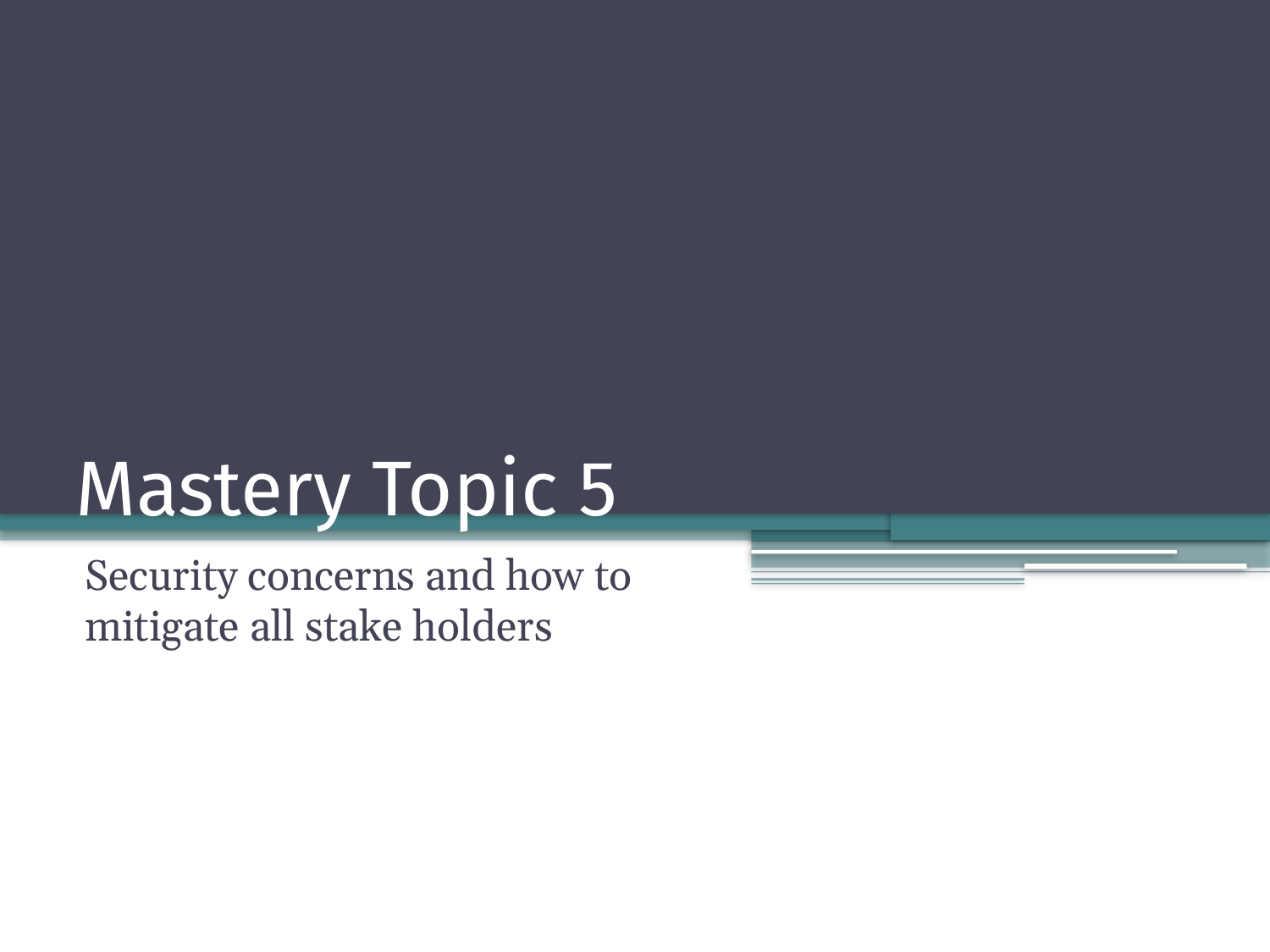

# Mastery Topic 5
Security concerns and how to mitigate all stake holders